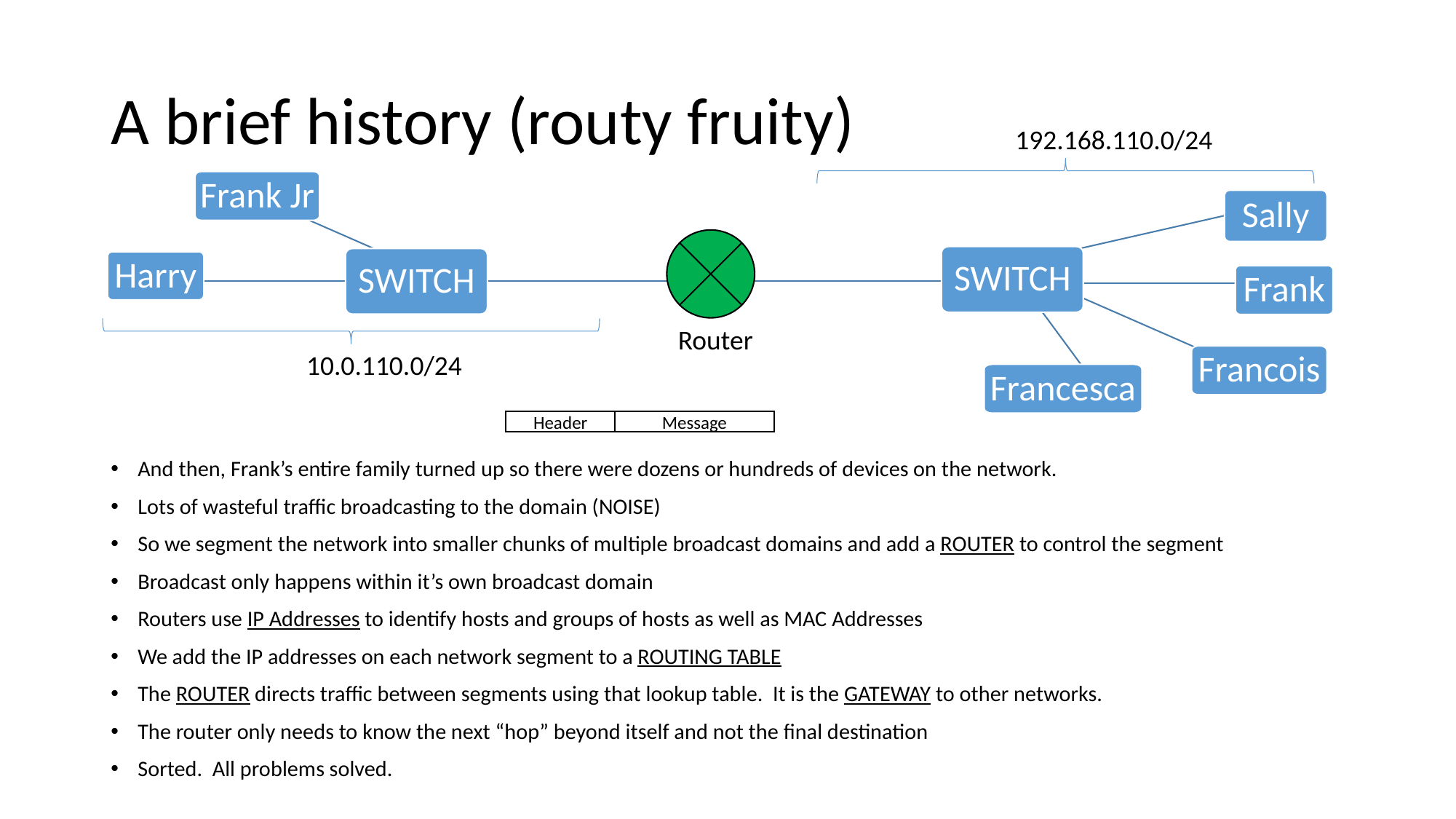

# A brief history (routy fruity)

192.168.110.0/24
Frank Jr
Sally

SWITCH

SWITCH
Harry
Frank

Router
10.0.110.0/24
Francois
Francesca
Header
Message
And then, Frank’s entire family turned up so there were dozens or hundreds of devices on the network.
Lots of wasteful traffic broadcasting to the domain (NOISE)
So we segment the network into smaller chunks of multiple broadcast domains and add a ROUTER to control the segment
Broadcast only happens within it’s own broadcast domain
Routers use IP Addresses to identify hosts and groups of hosts as well as MAC Addresses
We add the IP addresses on each network segment to a ROUTING TABLE
The ROUTER directs traffic between segments using that lookup table.  It is the GATEWAY to other networks.
The router only needs to know the next “hop” beyond itself and not the final destination
Sorted.  All problems solved.